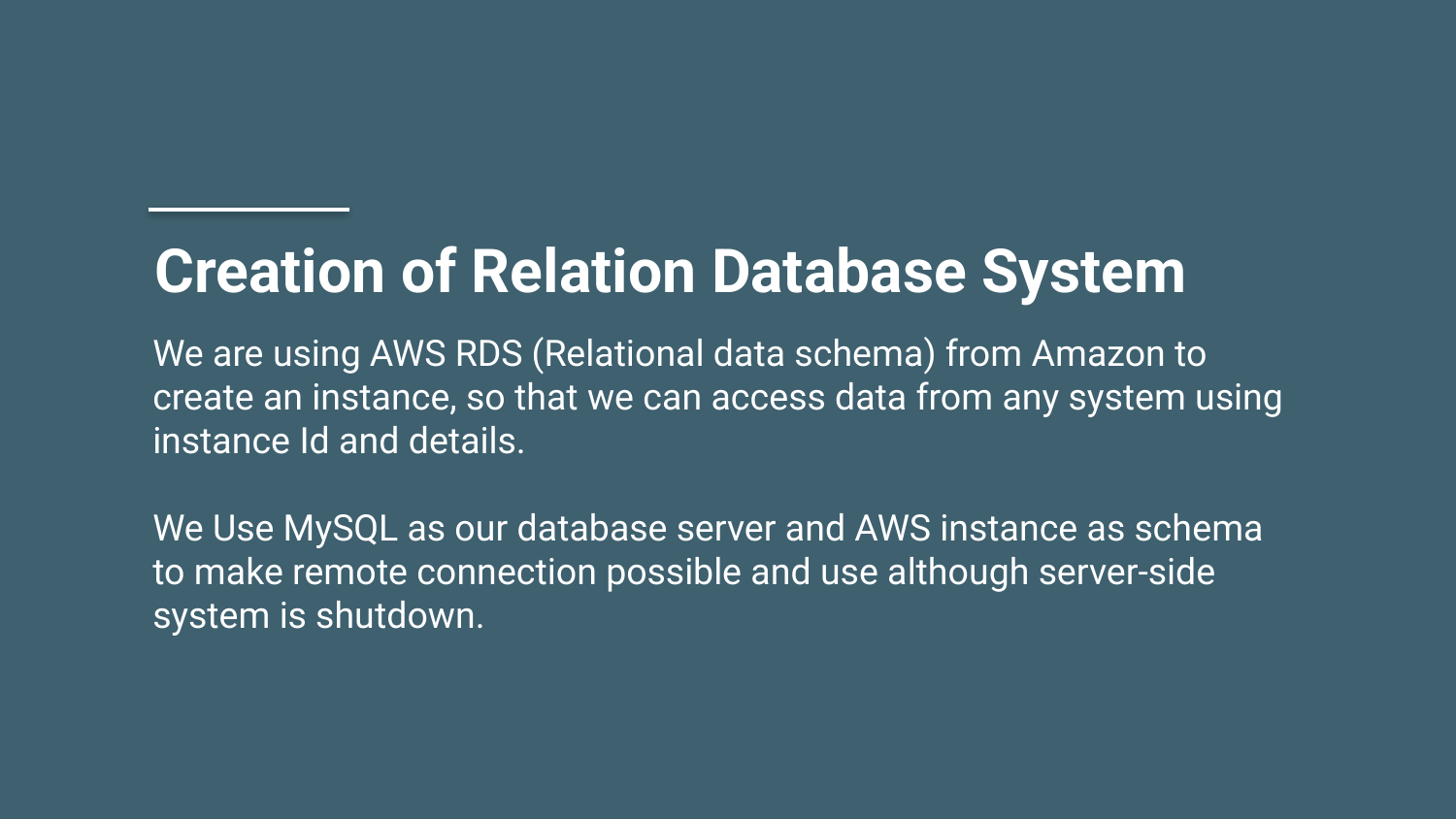

Creation of Relation Database System
# We are using AWS RDS (Relational data schema) from Amazon to create an instance, so that we can access data from any system using instance Id and details. We Use MySQL as our database server and AWS instance as schema to make remote connection possible and use although server-side system is shutdown.